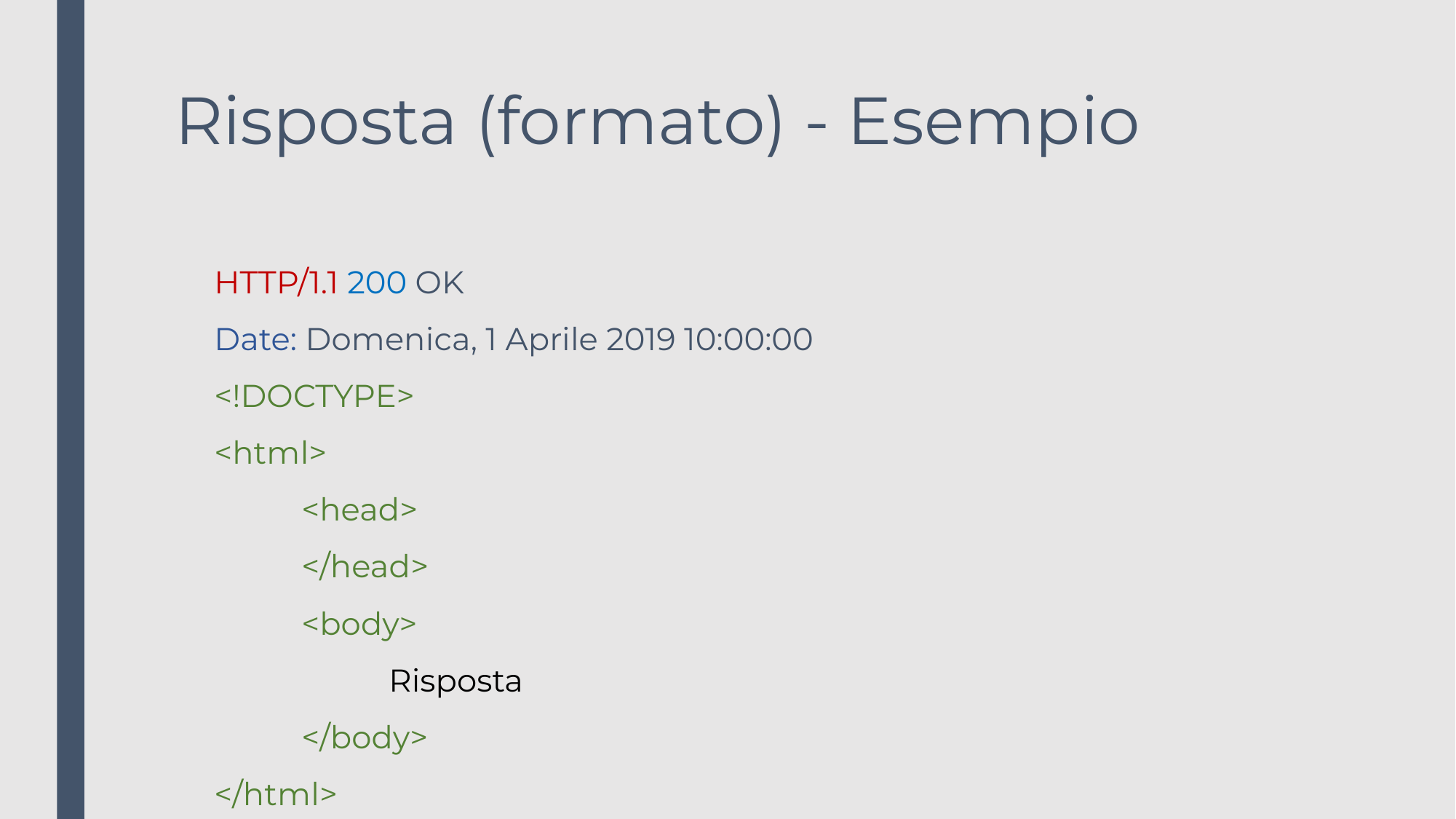

# Risposta (formato) - Esempio
HTTP/1.1 200 OK
Date: Domenica, 1 Aprile 2019 10:00:00
<!DOCTYPE>
<html>
	<head>
	</head>
	<body>
		Risposta
	</body>
</html>